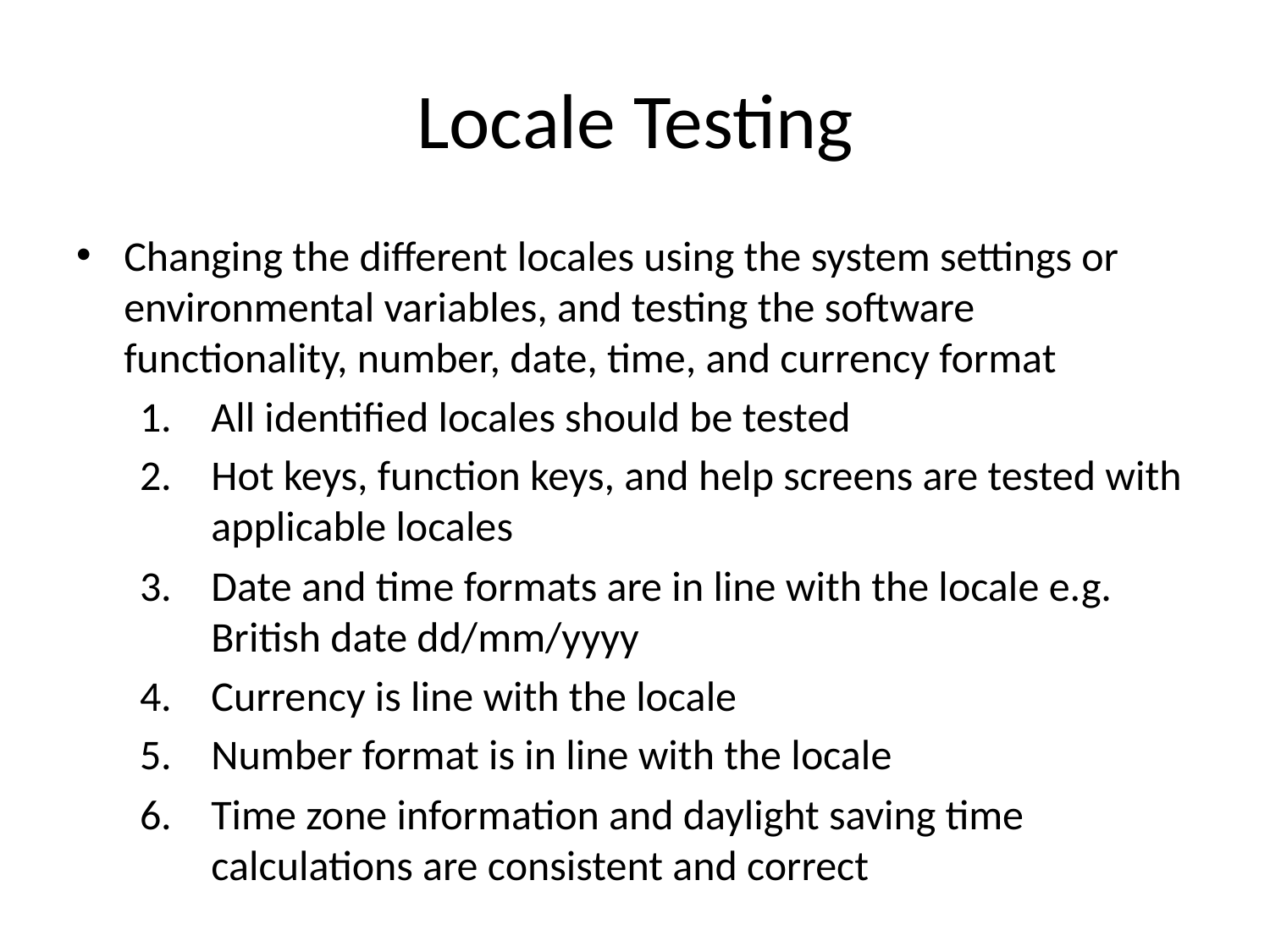

# Locale Testing
Changing the different locales using the system settings or environmental variables, and testing the software functionality, number, date, time, and currency format
All identified locales should be tested
Hot keys, function keys, and help screens are tested with applicable locales
Date and time formats are in line with the locale e.g. British date dd/mm/yyyy
Currency is line with the locale
Number format is in line with the locale
Time zone information and daylight saving time calculations are consistent and correct